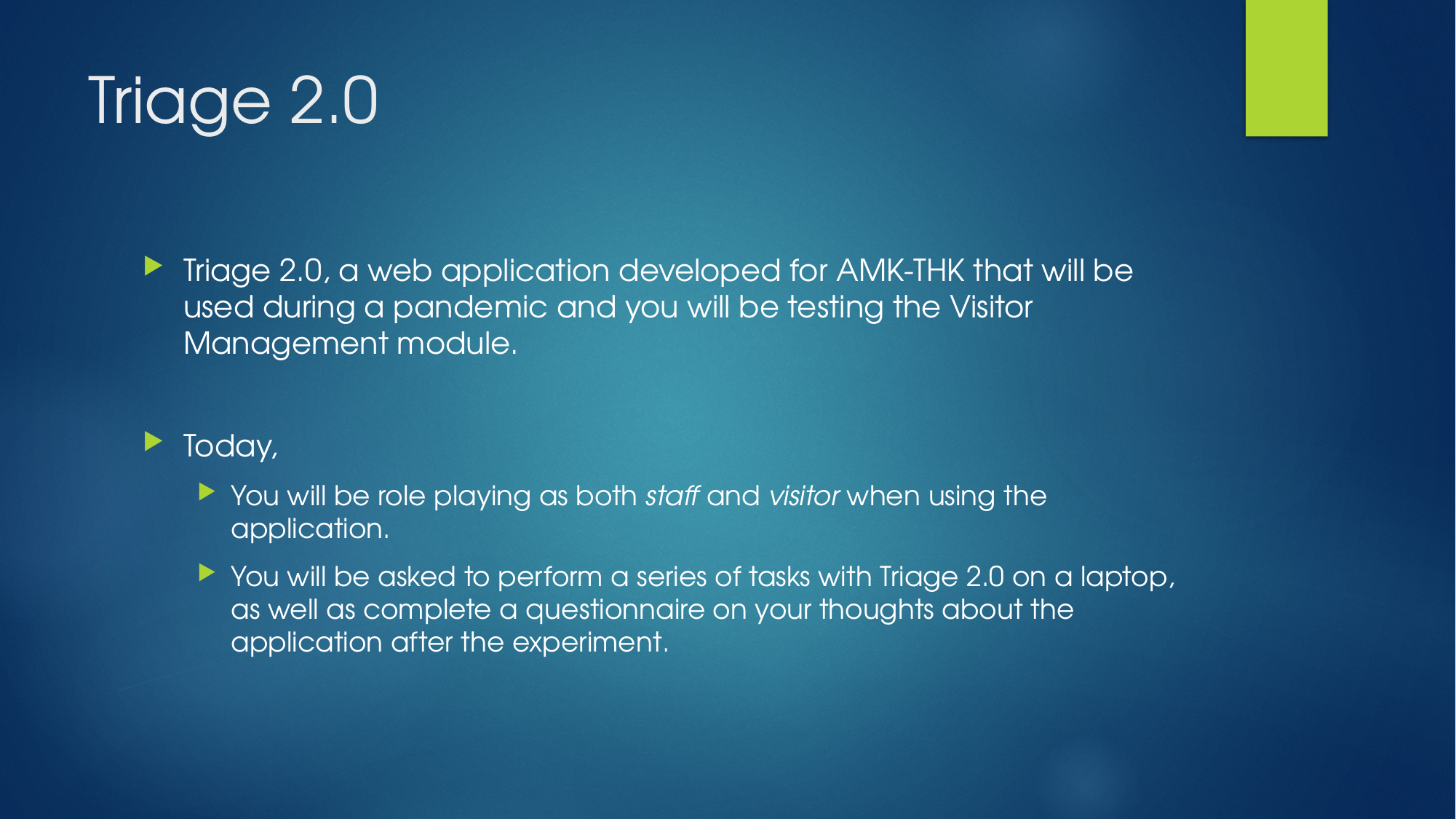

# Triage 2.0
Triage 2.0, a web application developed for AMK-THK that will be used during a pandemic and you will be testing the Visitor Management module.

Today,
You will be role playing as both staff and visitor when using the application.
You will be asked to perform a series of tasks with Triage 2.0 on a laptop, as well as complete a questionnaire on your thoughts about the application after the experiment.